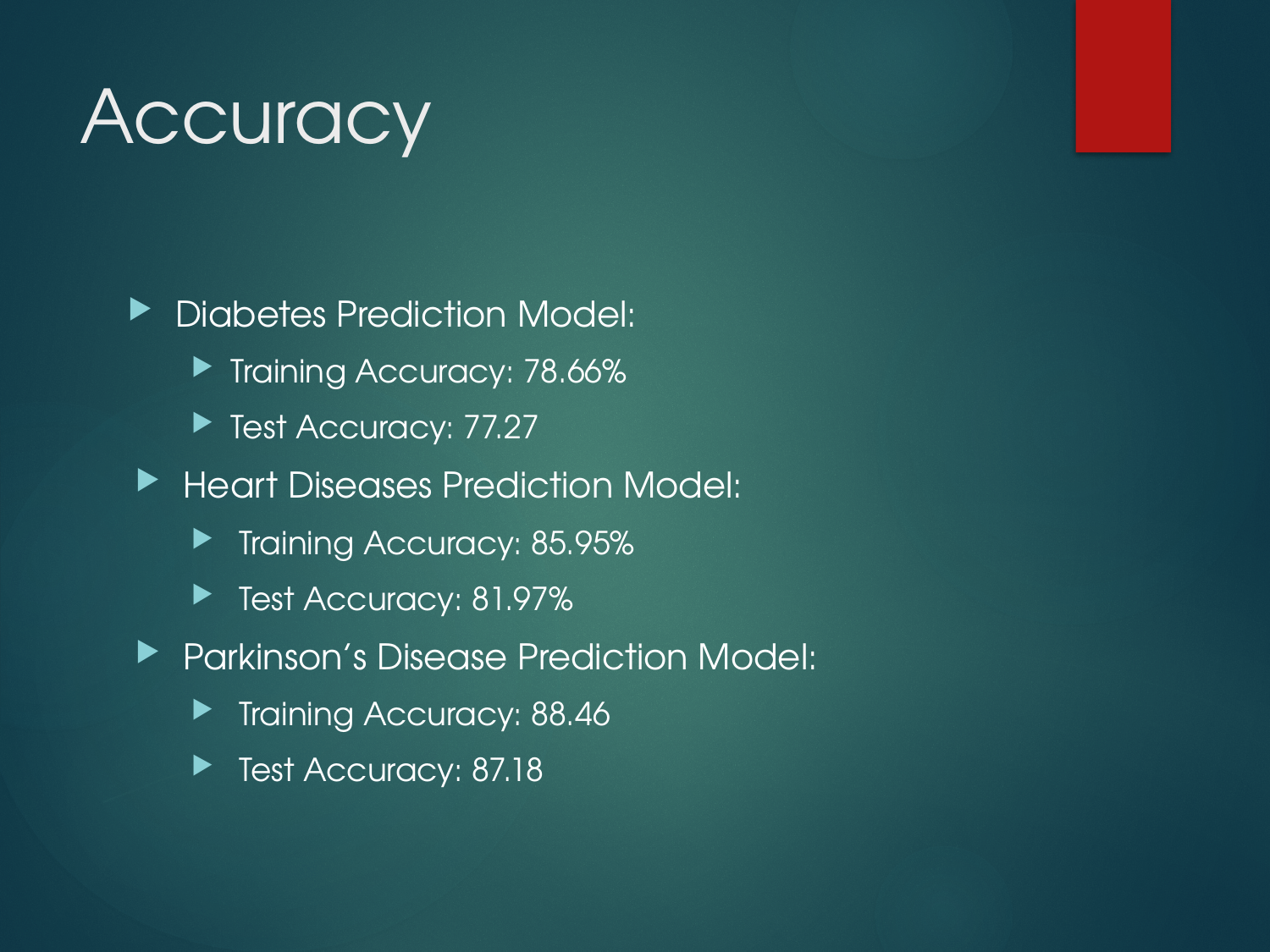

# Accuracy
Diabetes Prediction Model:
Training Accuracy: 78.66%
Test Accuracy: 77.27
Heart Diseases Prediction Model:
Training Accuracy: 85.95%
Test Accuracy: 81.97%
Parkinson’s Disease Prediction Model:
Training Accuracy: 88.46
Test Accuracy: 87.18